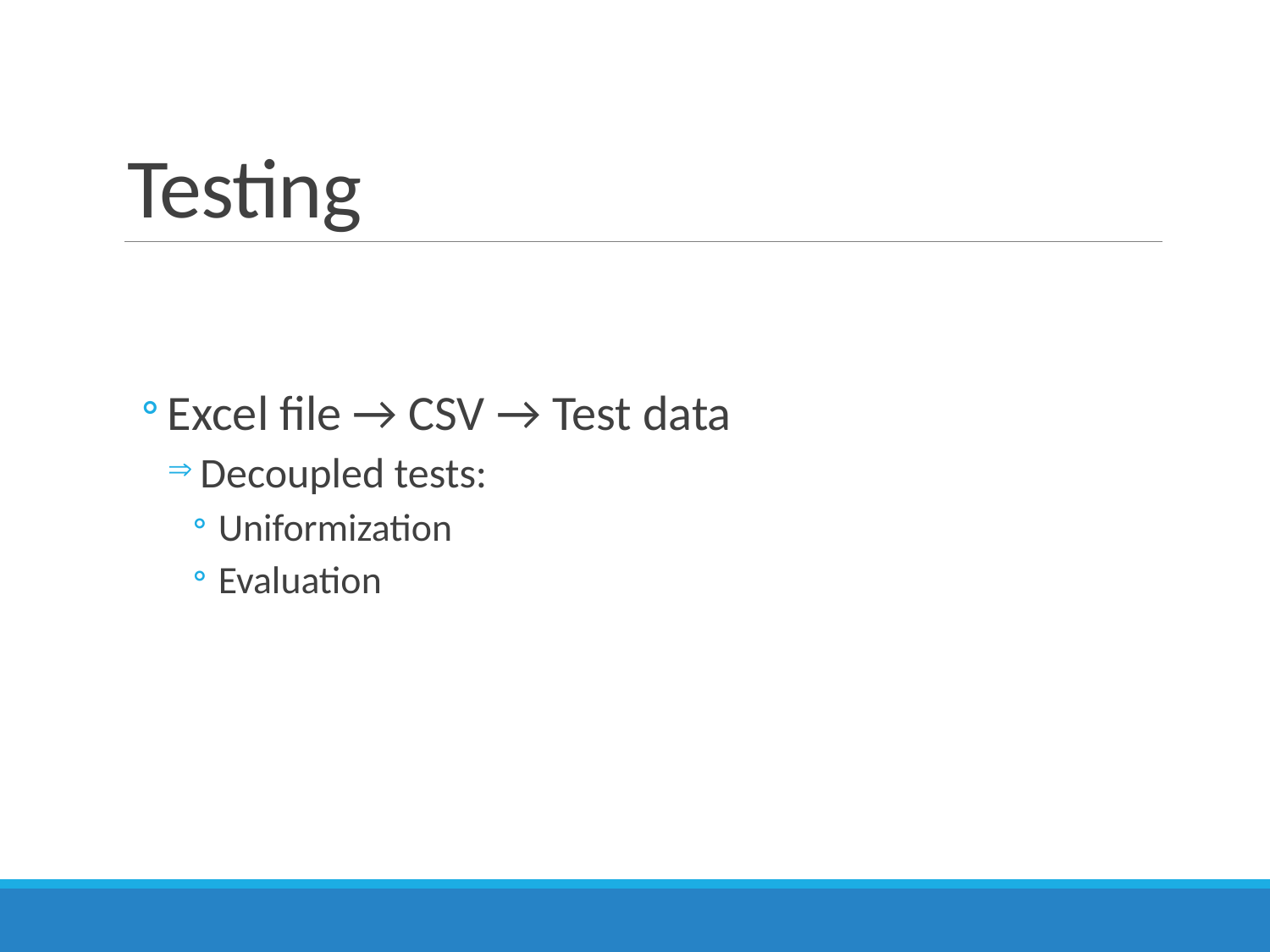

# Testing

Excel file → CSV → Test data
 Decoupled tests:
Uniformization
Evaluation